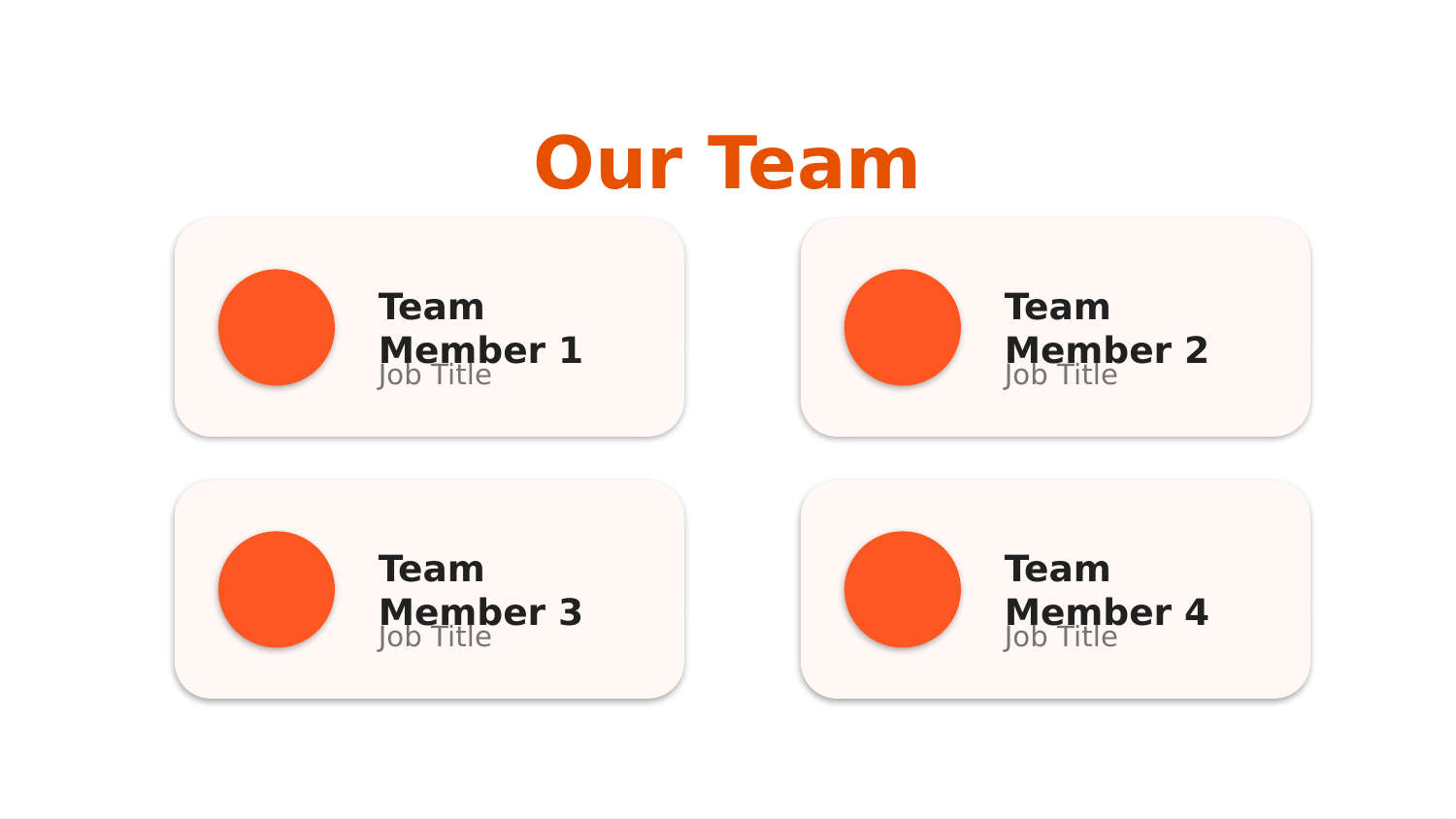

Our Team

Team Member 1
Team Member 2
Job Title
Job Title

Team Member 3
Team Member 4
Job Title
Job Title